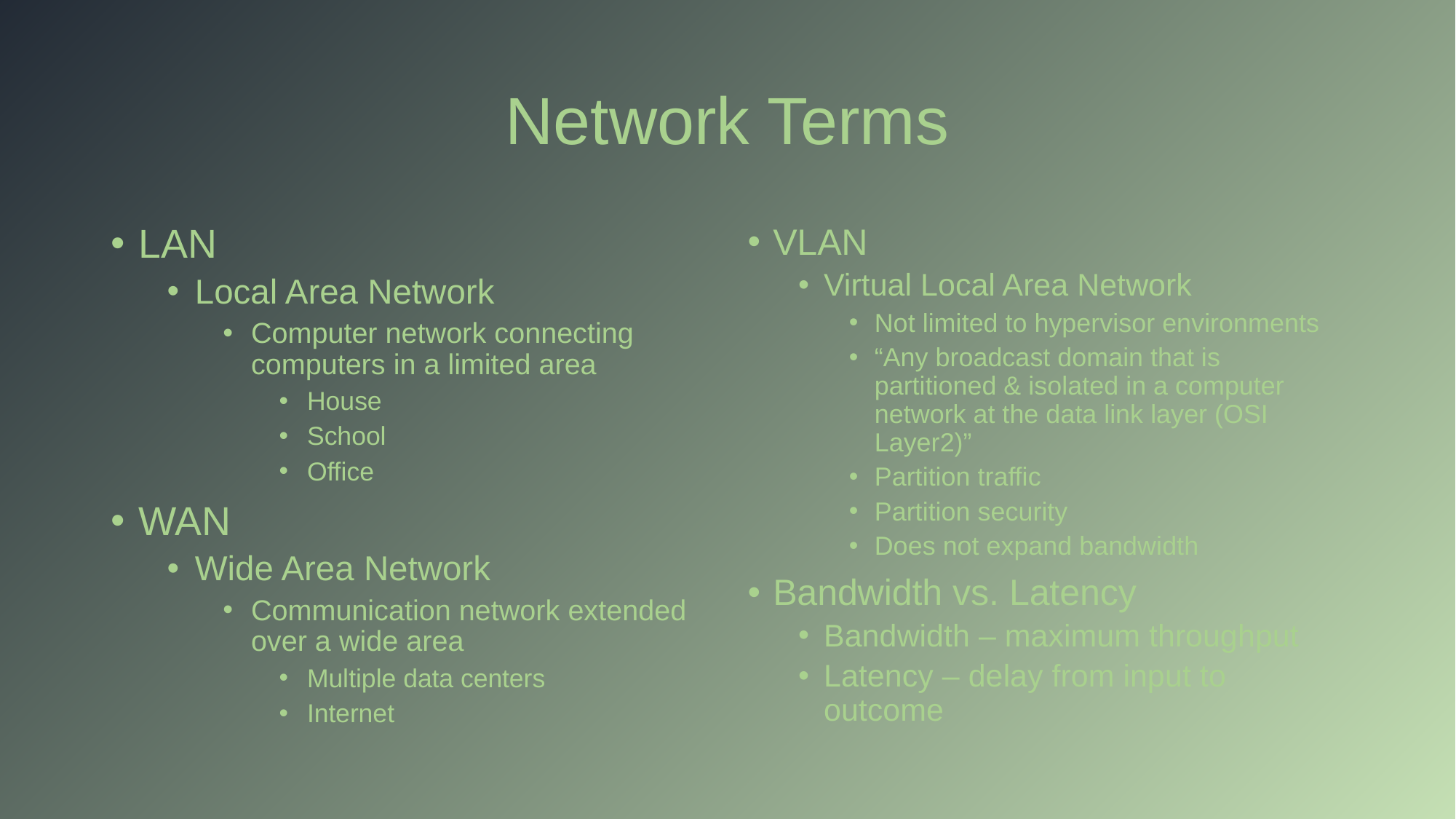

# Network Terms
LAN
Local Area Network
Computer network connecting computers in a limited area
House
School
Office
WAN
Wide Area Network
Communication network extended over a wide area
Multiple data centers
Internet

VLAN
Virtual Local Area Network
Not limited to hypervisor environments
“Any broadcast domain that is partitioned & isolated in a computer network at the data link layer (OSI Layer2)”
Partition traffic
Partition security
Does not expand bandwidth
Bandwidth vs. Latency
Bandwidth – maximum throughput
Latency – delay from input to outcome